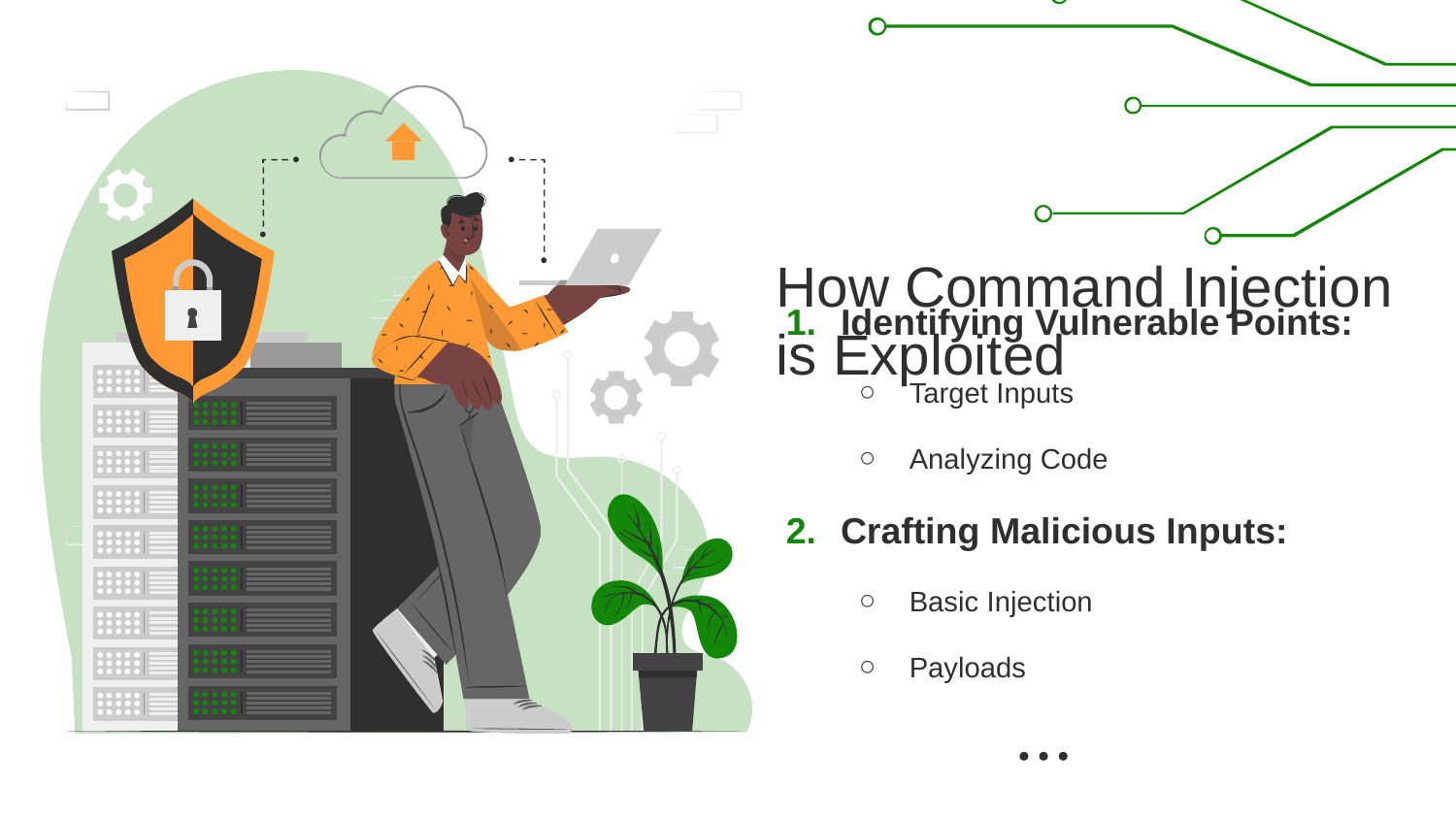

# How Command Injection is Exploited
Identifying Vulnerable Points:
Target Inputs
Analyzing Code
Crafting Malicious Inputs:
Basic Injection
Payloads